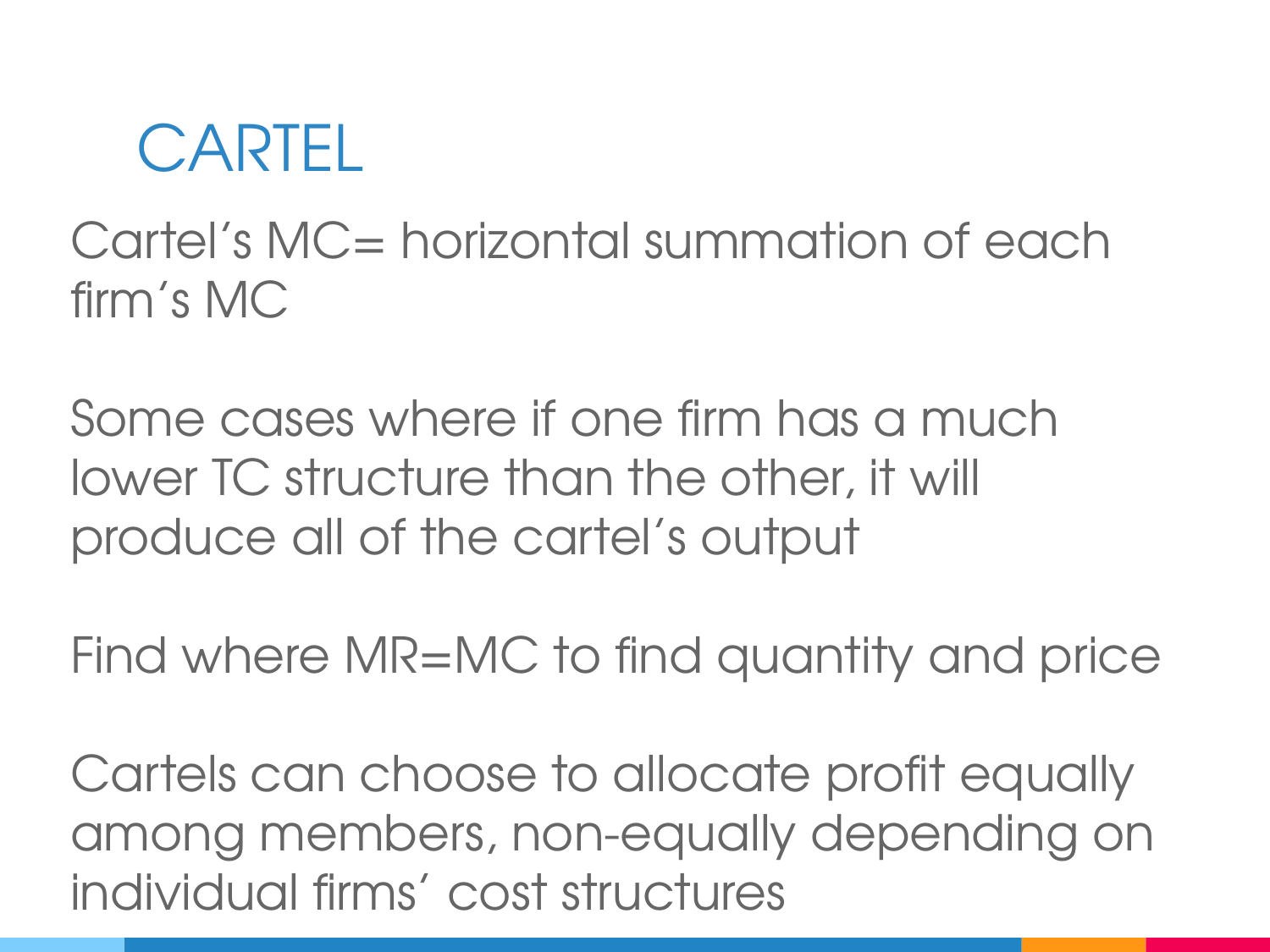

# CARTEL
Cartel’s MC= horizontal summation of each firm’s MC

Some cases where if one firm has a much lower TC structure than the other, it will produce all of the cartel’s output

Find where MR=MC to find quantity and price

Cartels can choose to allocate profit equally among members, non-equally depending on individual firms’ cost structures